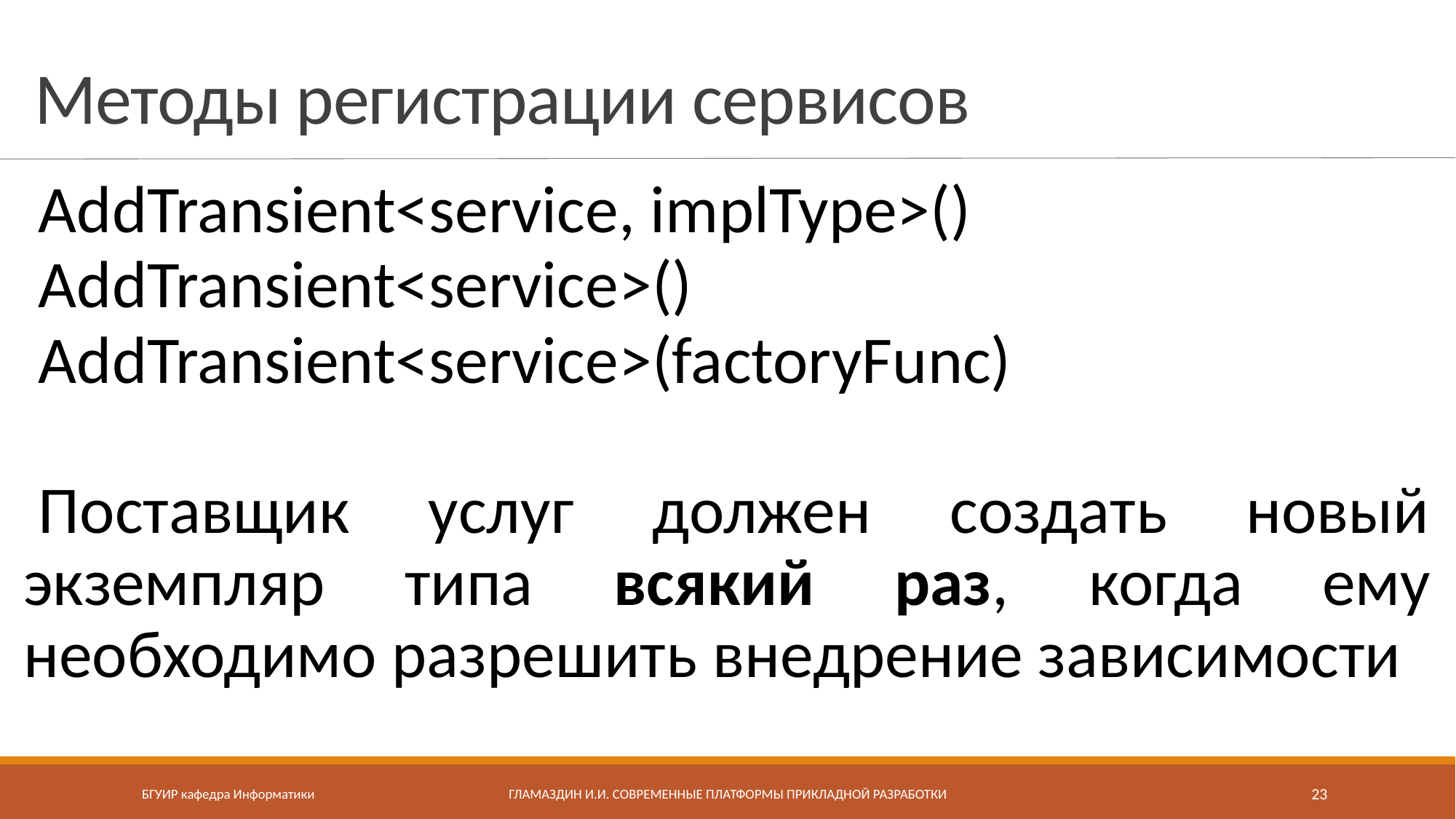

# Методы регистрации сервисов
AddTransient<service, implType>()
AddTransient<service>()
AddTransient<service>(factoryFunc)

Поставщик услуг должен создать новый экземпляр типа всякий раз, когда ему необходимо разрешить внедрение зависимости
БГУИР кафедра Информатики
Гламаздин И.И. Современные платформы прикладной разработки
23